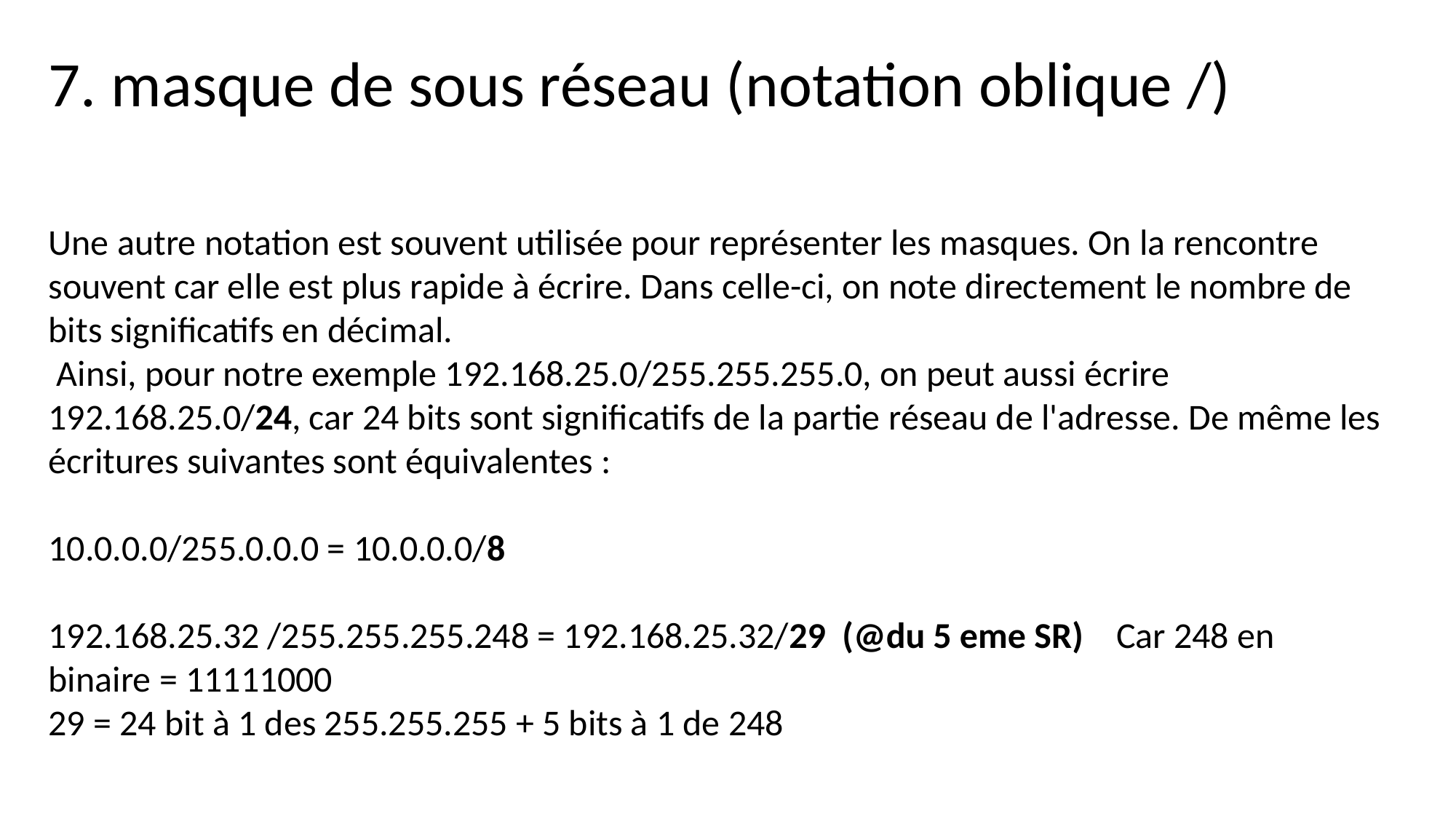

# 7. masque de sous réseau (notation oblique /)

Une autre notation est souvent utilisée pour représenter les masques. On la rencontre souvent car elle est plus rapide à écrire. Dans celle-ci, on note directement le nombre de bits significatifs en décimal.
 Ainsi, pour notre exemple 192.168.25.0/255.255.255.0, on peut aussi écrire 192.168.25.0/24, car 24 bits sont significatifs de la partie réseau de l'adresse. De même les écritures suivantes sont équivalentes :

10.0.0.0/255.0.0.0 = 10.0.0.0/8

192.168.25.32 /255.255.255.248 = 192.168.25.32/29  (@du 5 eme SR)    Car 248 en binaire = 11111000
29 = 24 bit à 1 des 255.255.255 + 5 bits à 1 de 248